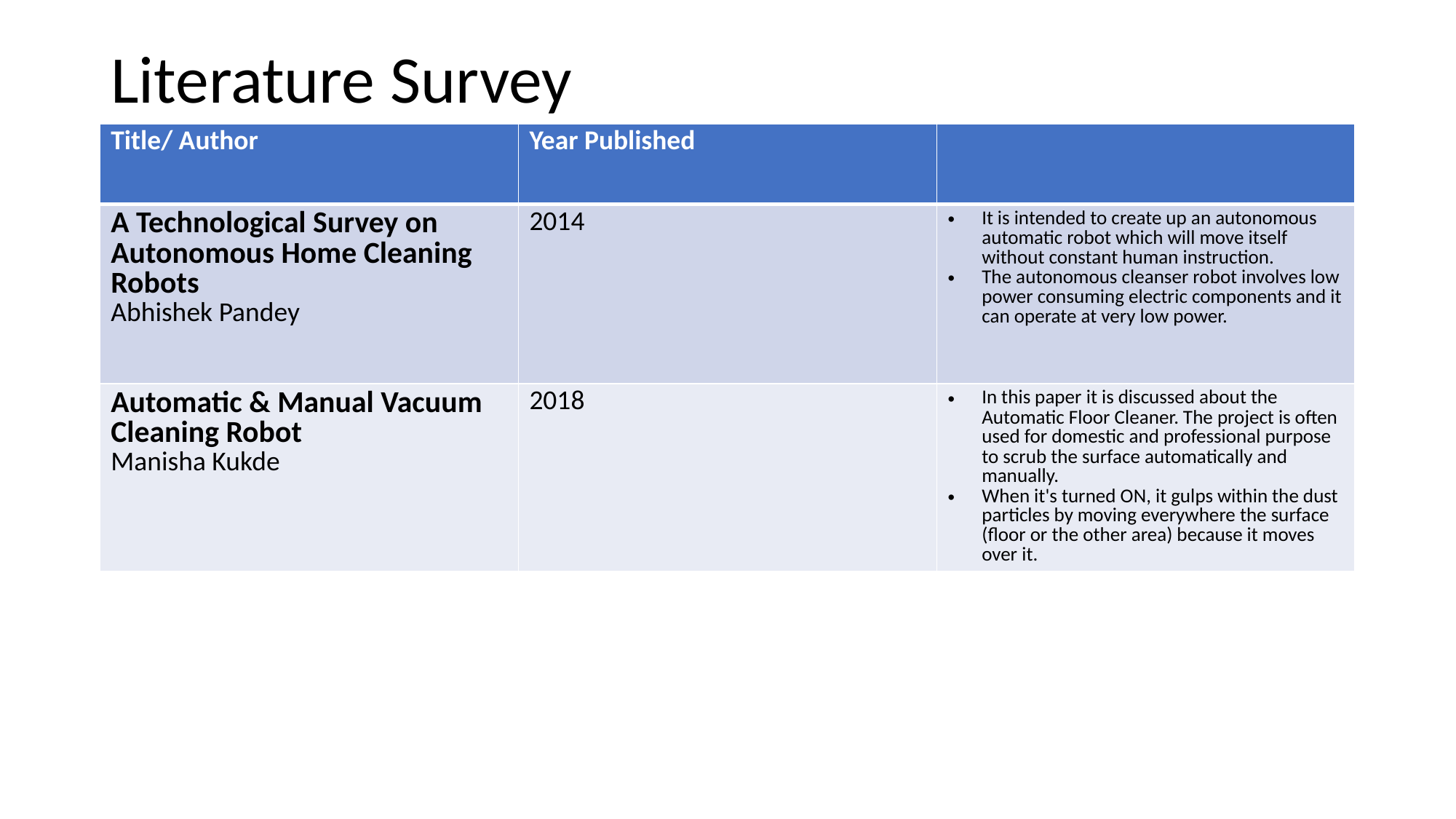

# Literature Survey
| Title/ Author | Year Published |  |
| --- | --- | --- |
| A Technological Survey on Autonomous Home Cleaning Robots Abhishek Pandey | 2014 | It is intended to create up an autonomous automatic robot which will move itself without constant human instruction.  The autonomous cleanser robot involves low power consuming electric components and it can operate at very low power. |
| Automatic & Manual Vacuum Cleaning Robot Manisha Kukde | 2018 | In this paper it is discussed about the Automatic Floor Cleaner. The project is often used for domestic and professional purpose to scrub the surface automatically and manually. When it's turned ON, it gulps within the dust particles by moving everywhere the surface (floor or the other area) because it moves over it. |